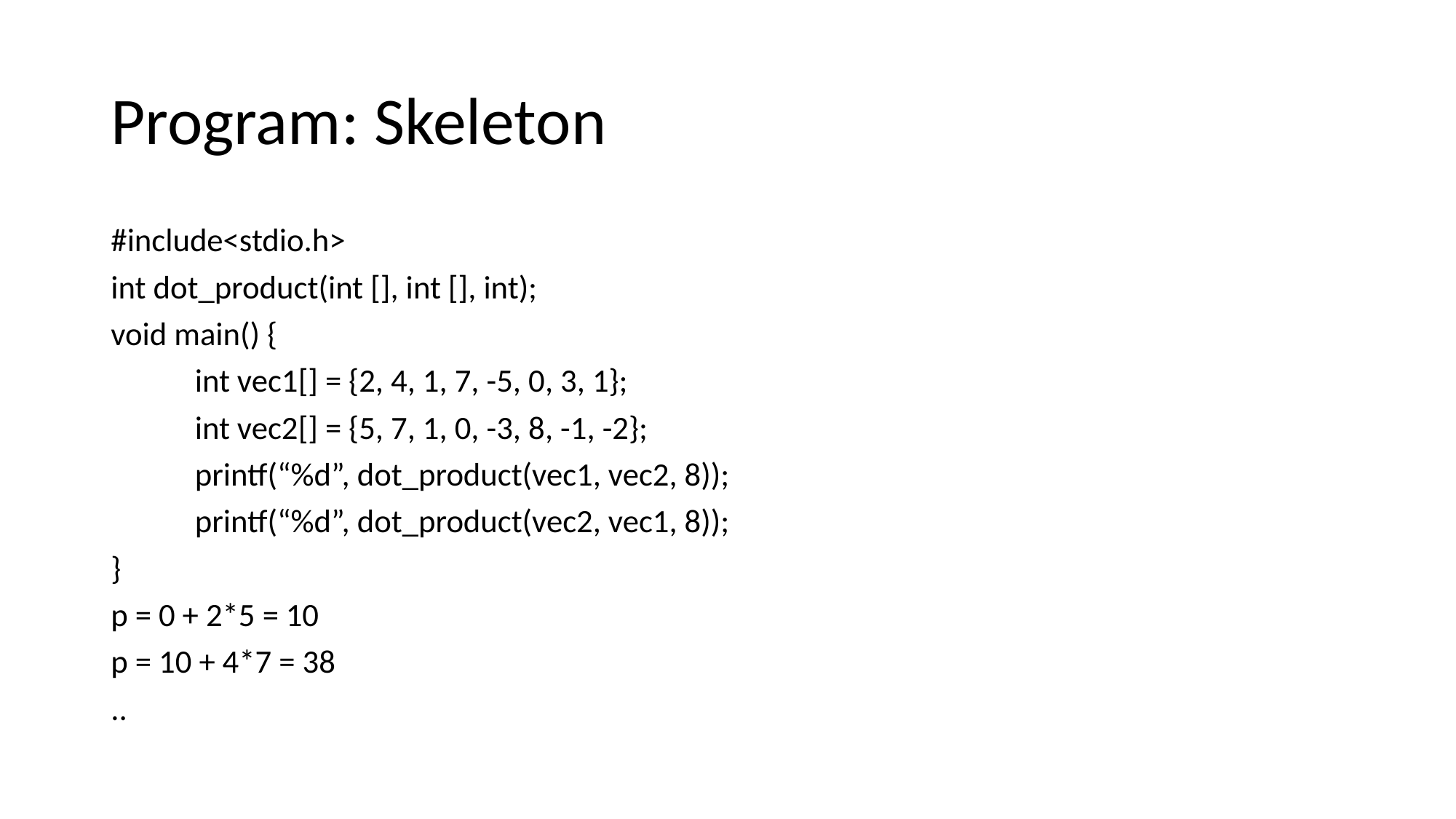

# Program: Skeleton
#include<stdio.h>
int dot_product(int [], int [], int);
void main() {
	int vec1[] = {2, 4, 1, 7, -5, 0, 3, 1};
	int vec2[] = {5, 7, 1, 0, -3, 8, -1, -2};
	printf(“%d”, dot_product(vec1, vec2, 8));
	printf(“%d”, dot_product(vec2, vec1, 8));
}
p = 0 + 2*5 = 10
p = 10 + 4*7 = 38
..